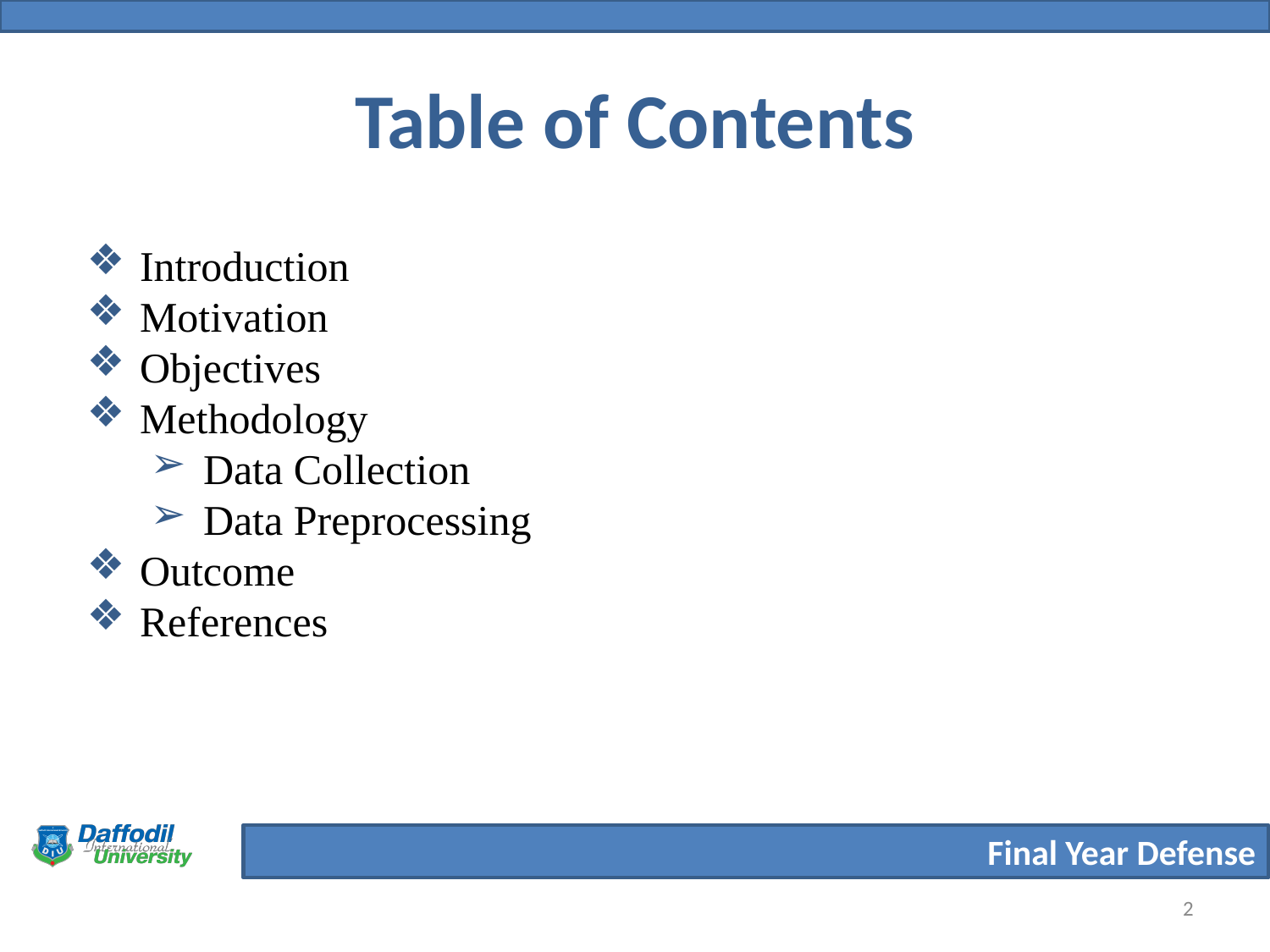

Table of Contents
Introduction
Motivation
Objectives
Methodology
Data Collection
Data Preprocessing
Outcome
References

2